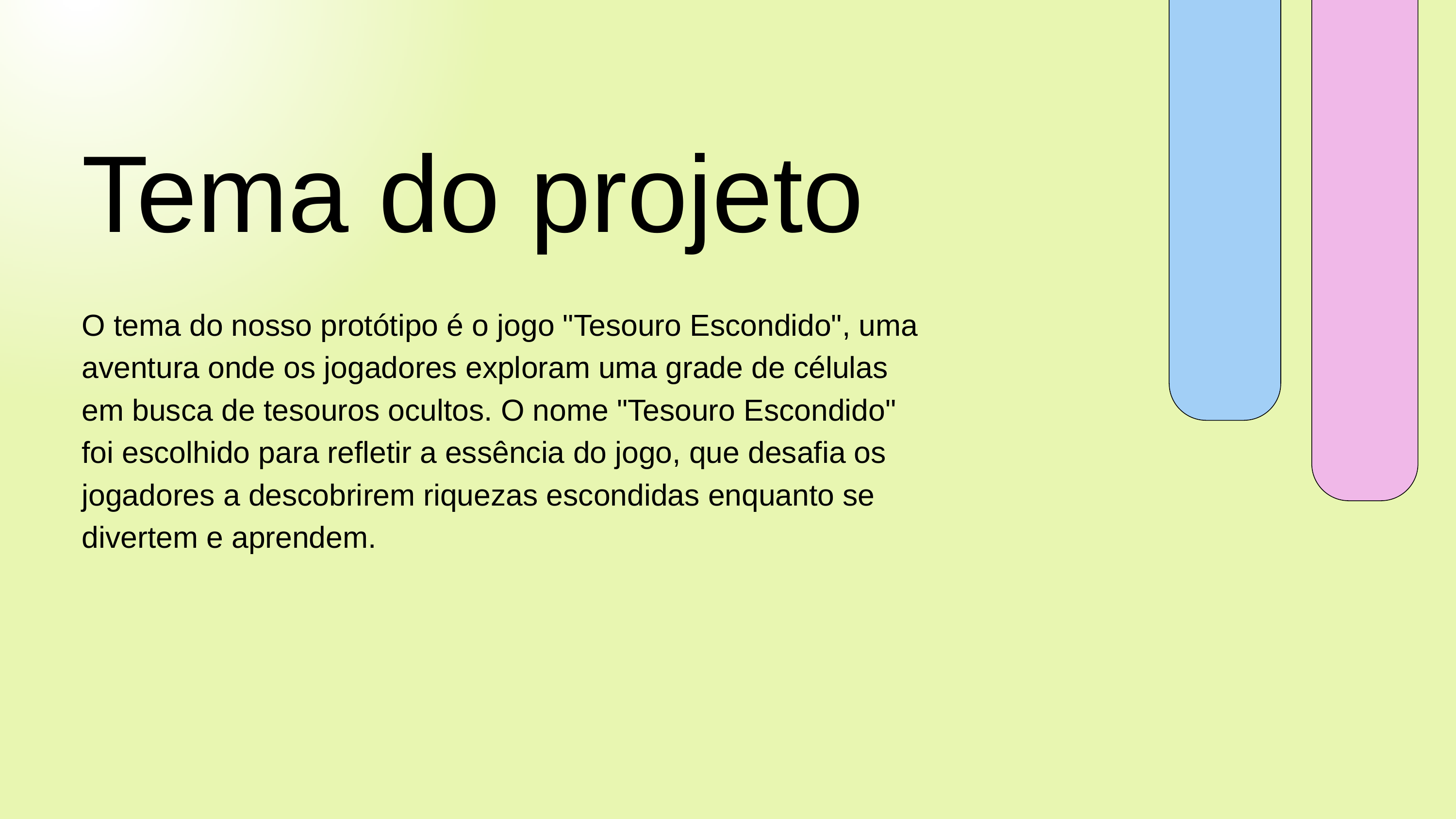

Tema do projeto

O tema do nosso protótipo é o jogo "Tesouro Escondido", uma aventura onde os jogadores exploram uma grade de células em busca de tesouros ocultos. O nome "Tesouro Escondido" foi escolhido para refletir a essência do jogo, que desafia os jogadores a descobrirem riquezas escondidas enquanto se divertem e aprendem.